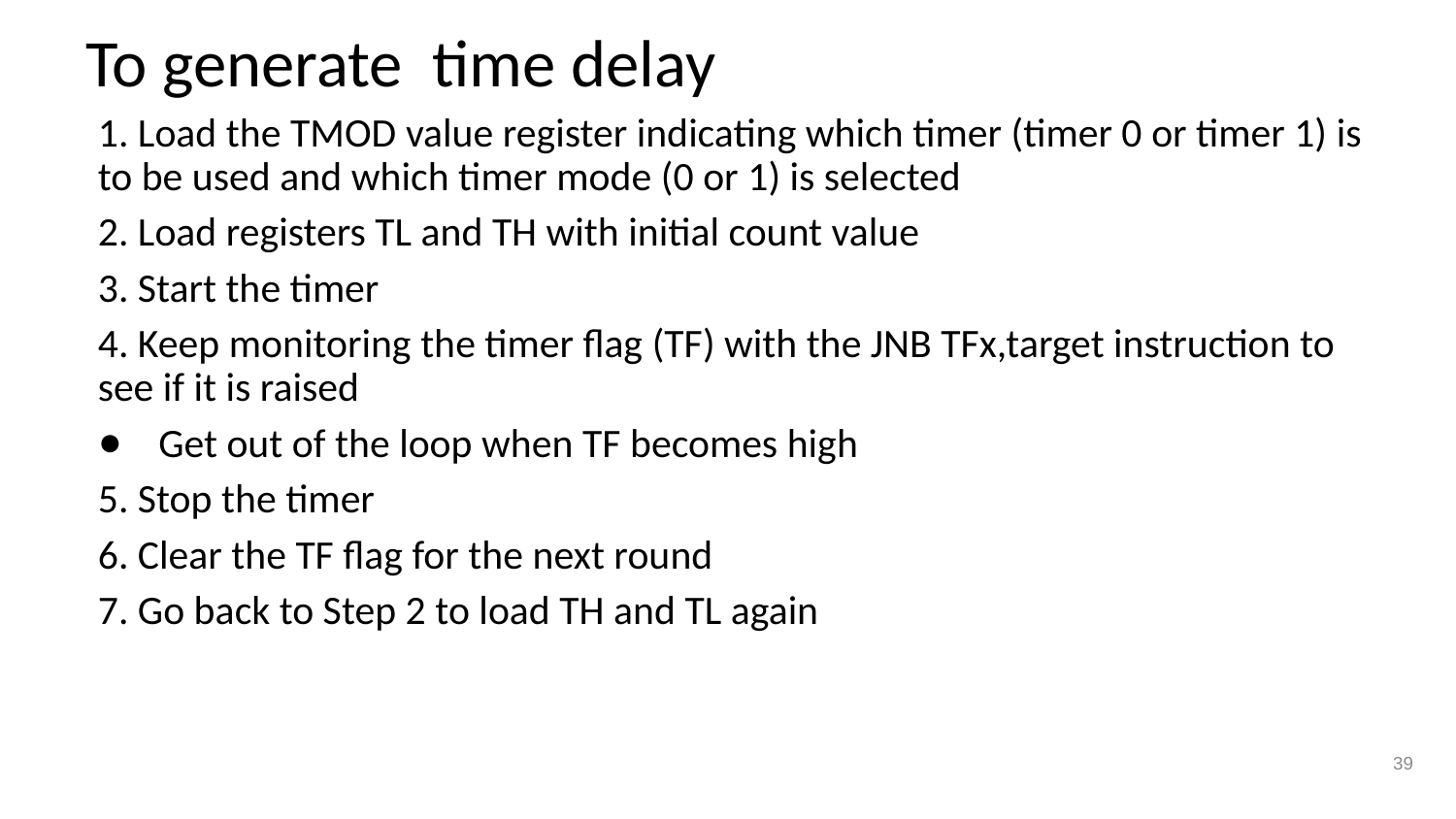

# To generate  time delay
1. Load the TMOD value register indicating which timer (timer 0 or timer 1) is to be used and which timer mode (0 or 1) is selected
2. Load registers TL and TH with initial count value
3. Start the timer
4. Keep monitoring the timer flag (TF) with the JNB TFx,target instruction to see if it is raised
Get out of the loop when TF becomes high
5. Stop the timer
6. Clear the TF flag for the next round
7. Go back to Step 2 to load TH and TL again
39